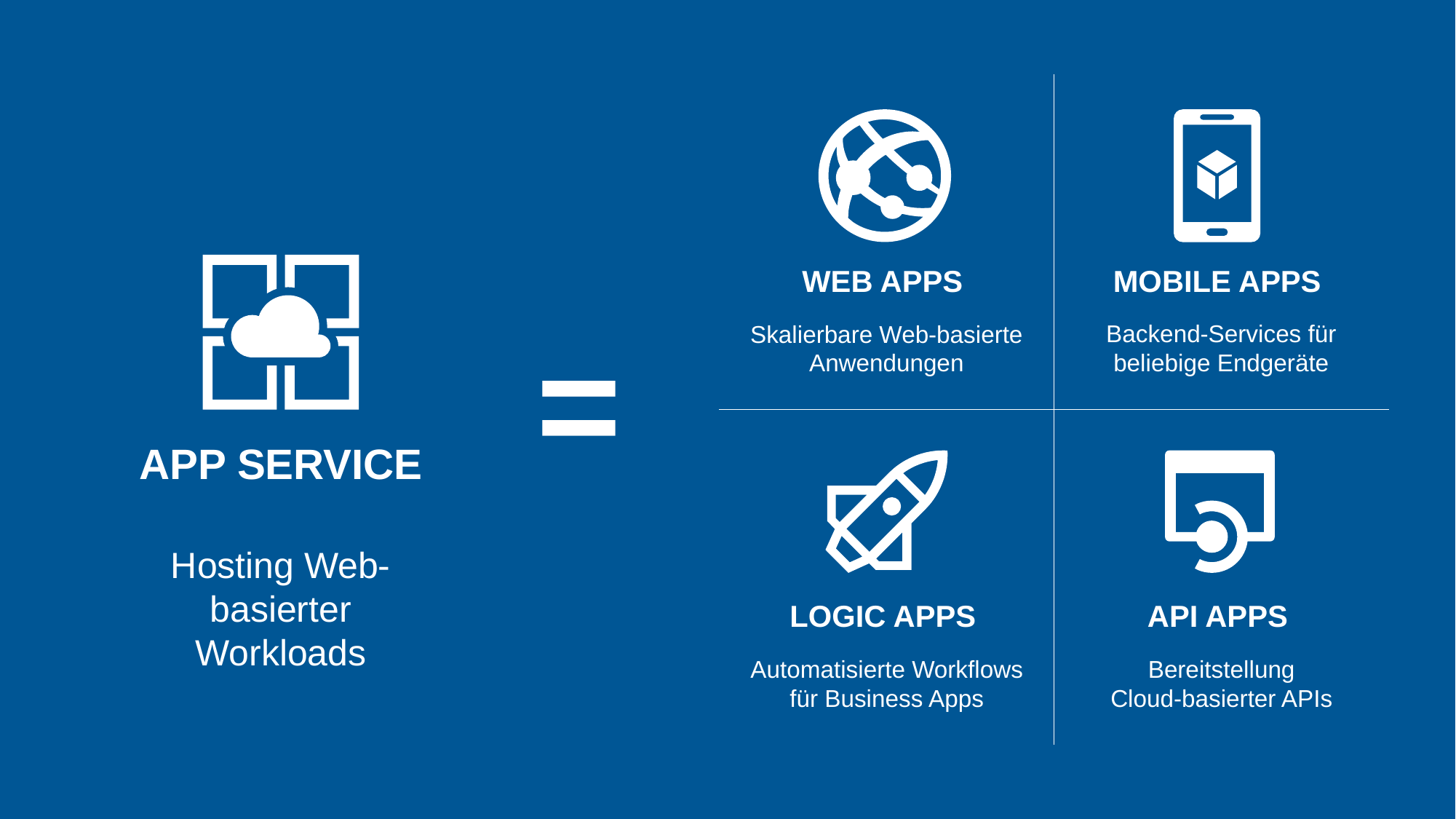

=

Mobile Apps
Backend-Services für
beliebige Endgeräte

Web Apps
Skalierbare Web-basierte Anwendungen

App Service

Logic Apps
Automatisierte Workflows
für Business Apps

API Apps
Bereitstellung
Cloud-basierter APIs
Hosting Web-basierter Workloads